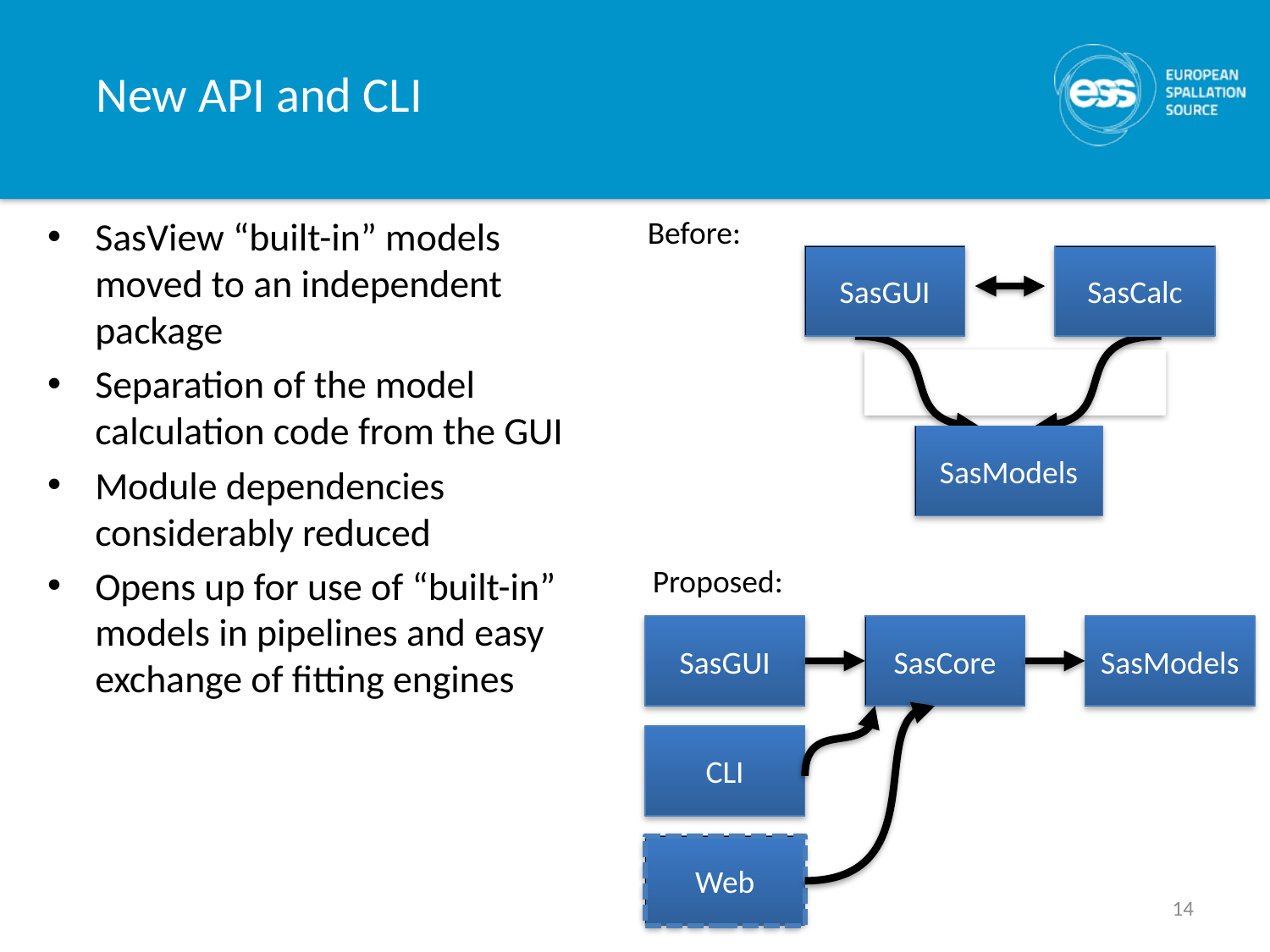

# New API and CLI
SasView “built-in” models moved to an independent package
Separation of the model calculation code from the GUI
Module dependencies considerably reduced
Opens up for use of “built-in” models in pipelines and easy exchange of fitting engines

Before:
SasGUI
SasCalc

SasModels
Proposed:
SasGUI
SasCore
SasModels
CLI
Web
14